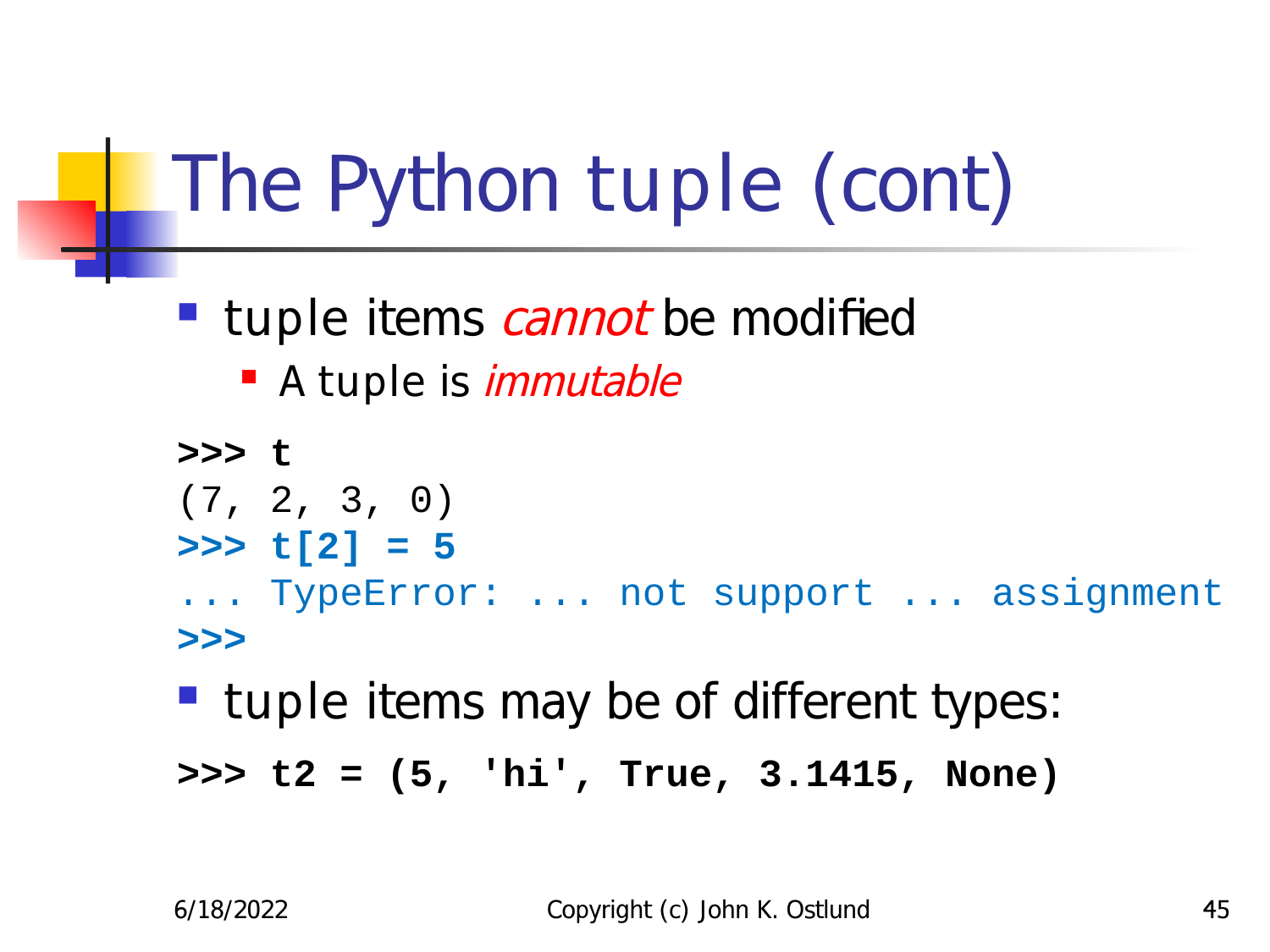

# The Python tuple (cont)
tuple items cannot be modified
A tuple is immutable

>>> t
(7, 2, 3, 0)
>>> t[2] = 5
... TypeError: ... not support ... assignment
>>>
tuple items may be of different types:

>>> t2 = (5, 'hi', True, 3.1415, None)

6/18/2022
Copyright (c) John K. Ostlund
45